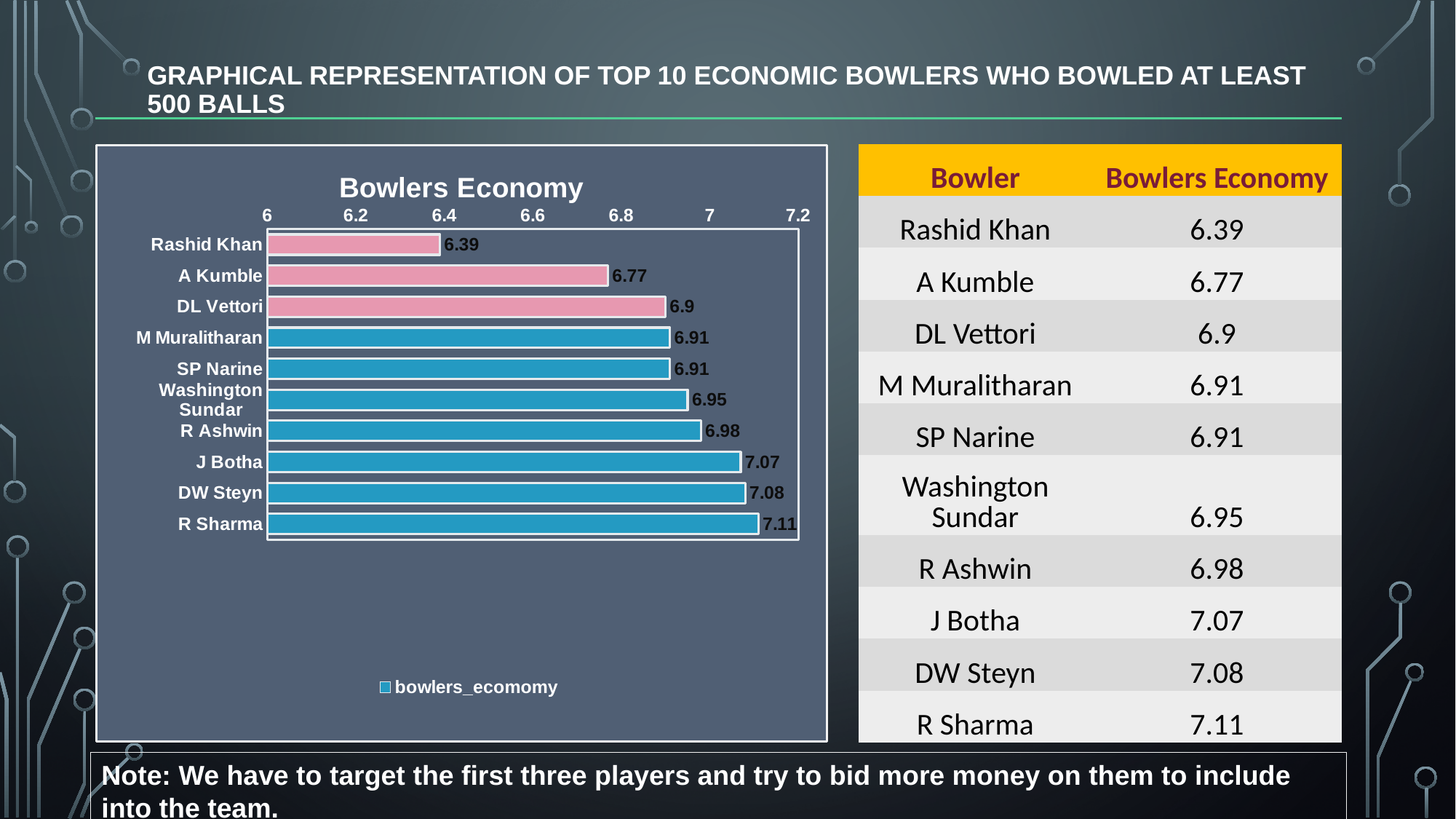

# Graphical representation of top 10 economic bowlers who bowled at least 500 balls

### Chart: Bowlers Economy

| Category | bowlers_ecomomy |
|---|---|
| Rashid Khan | 6.39 |
| A Kumble | 6.77 |
| DL Vettori | 6.9 |
| M Muralitharan | 6.91 |
| SP Narine | 6.91 |
| Washington Sundar | 6.95 |
| R Ashwin | 6.98 |
| J Botha | 7.07 |
| DW Steyn | 7.08 |
| R Sharma | 7.11 |
| Bowler | Bowlers Economy |
| --- | --- |
| Rashid Khan | 6.39 |
| A Kumble | 6.77 |
| DL Vettori | 6.9 |
| M Muralitharan | 6.91 |
| SP Narine | 6.91 |
| Washington Sundar | 6.95 |
| R Ashwin | 6.98 |
| J Botha | 7.07 |
| DW Steyn | 7.08 |
| R Sharma | 7.11 |
Note: We have to target the first three players and try to bid more money on them to include into the team.